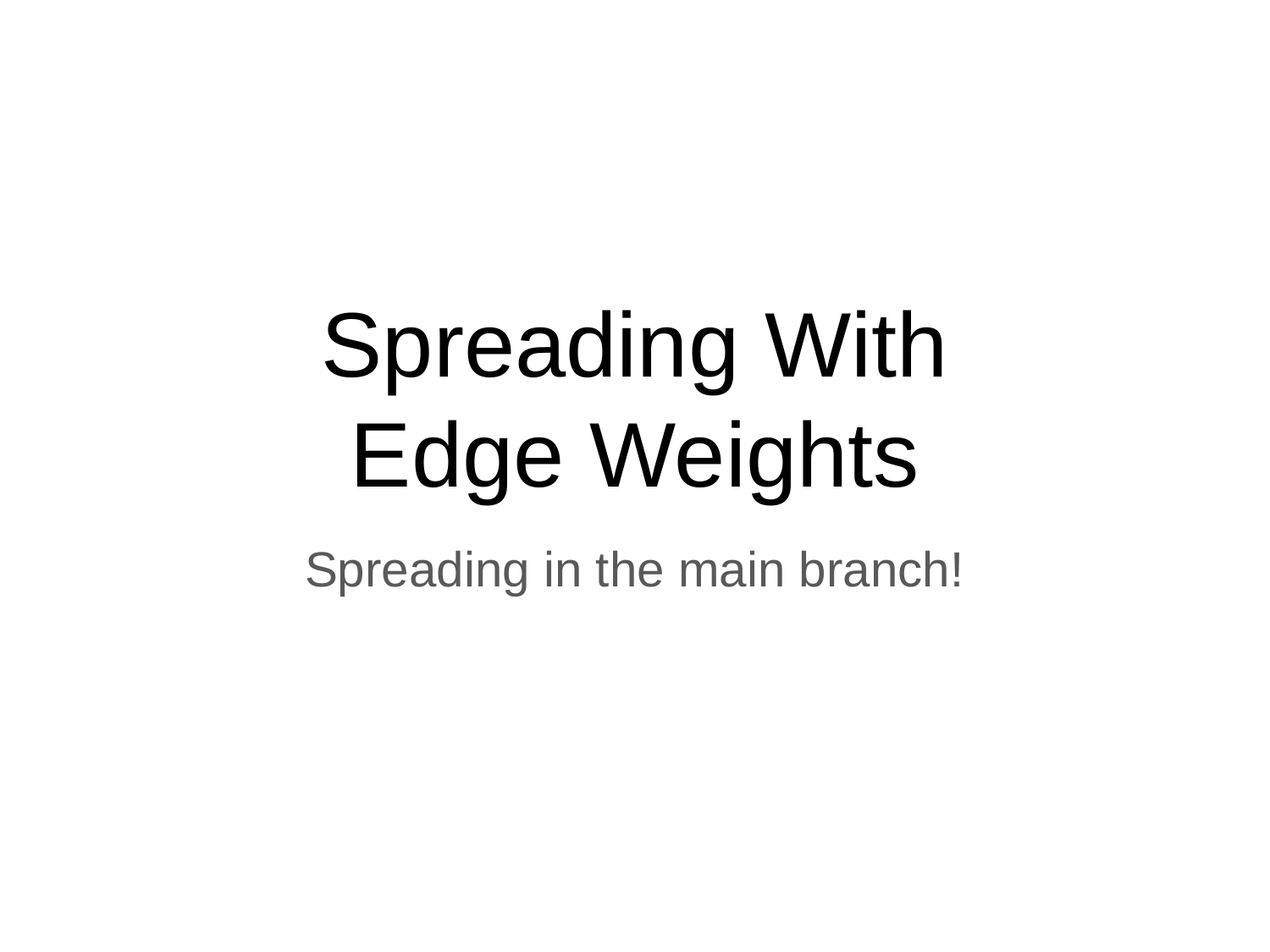

# Spreading With
Edge Weights
Spreading in the main branch!